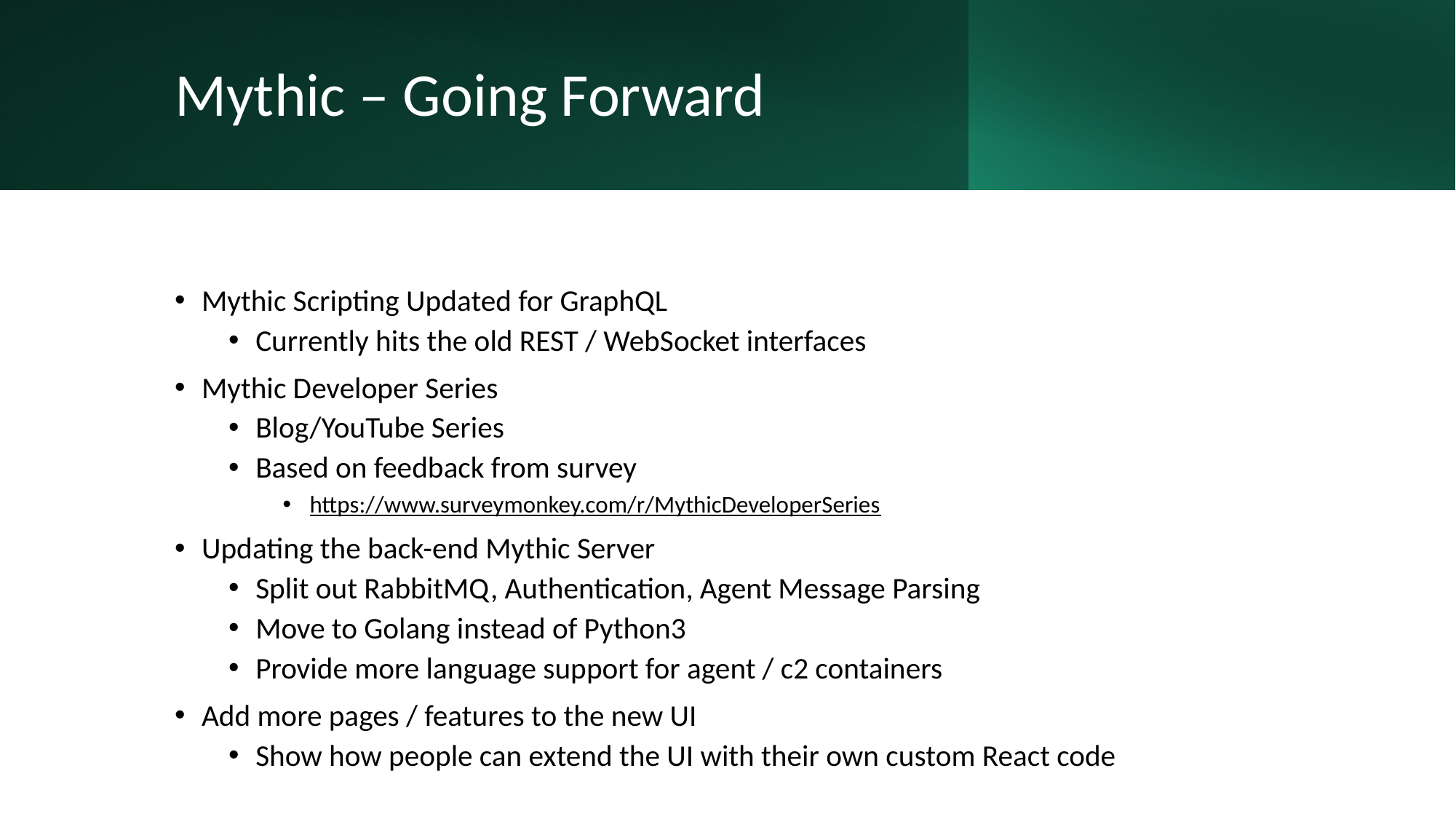

# Mythic – Going Forward
Mythic Scripting Updated for GraphQL
Currently hits the old REST / WebSocket interfaces
Mythic Developer Series
Blog/YouTube Series
Based on feedback from survey
https://www.surveymonkey.com/r/MythicDeveloperSeries
Updating the back-end Mythic Server
Split out RabbitMQ, Authentication, Agent Message Parsing
Move to Golang instead of Python3
Provide more language support for agent / c2 containers
Add more pages / features to the new UI
Show how people can extend the UI with their own custom React code
18